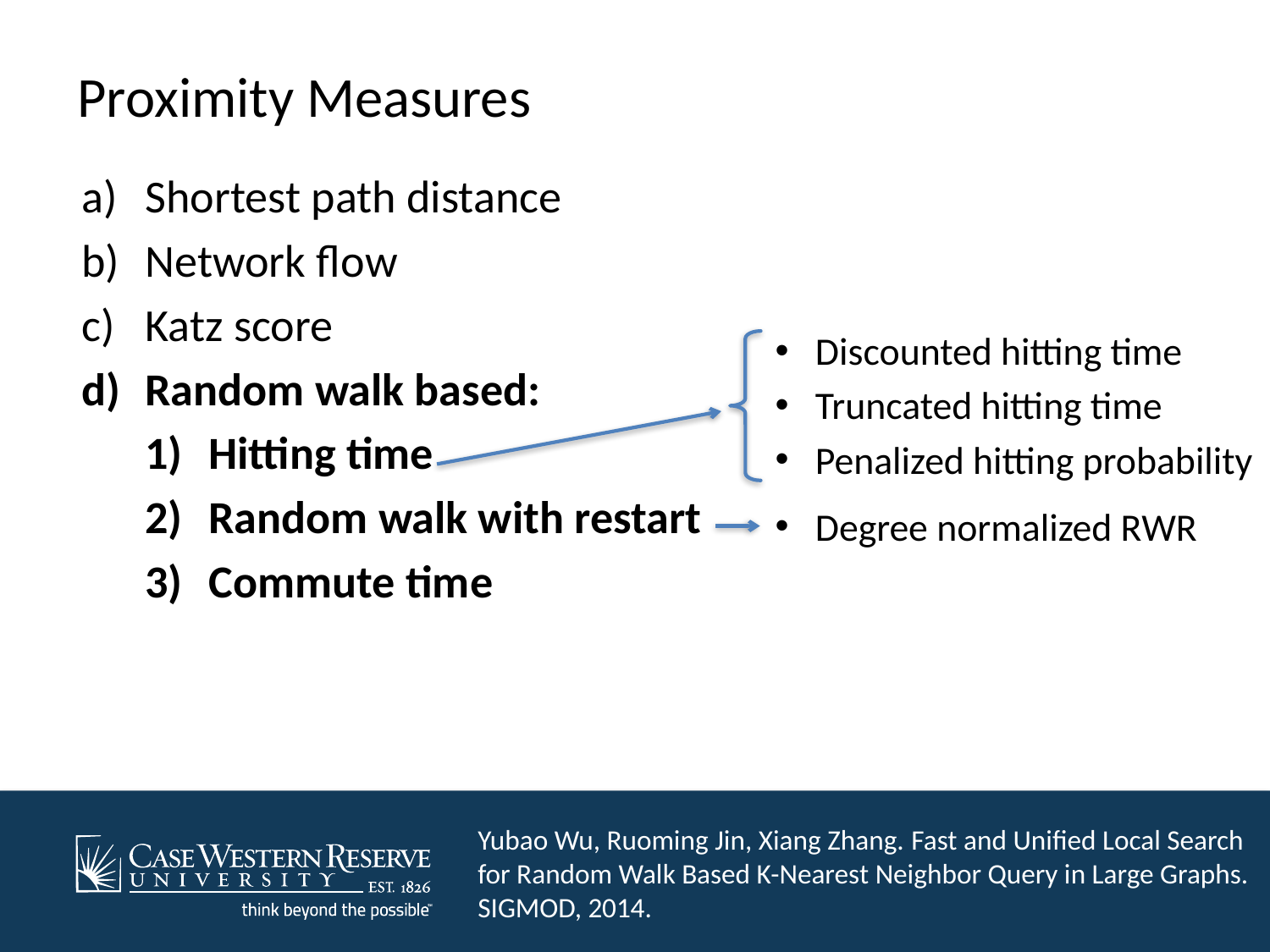

# Proximity Measures
Shortest path distance
Network flow
Katz score
Random walk based:
Hitting time
Random walk with restart
Commute time
Discounted hitting time
Truncated hitting time
Penalized hitting probability

Degree normalized RWR
Yubao Wu, Ruoming Jin, Xiang Zhang. Fast and Unified Local Search for Random Walk Based K-Nearest Neighbor Query in Large Graphs. SIGMOD, 2014.